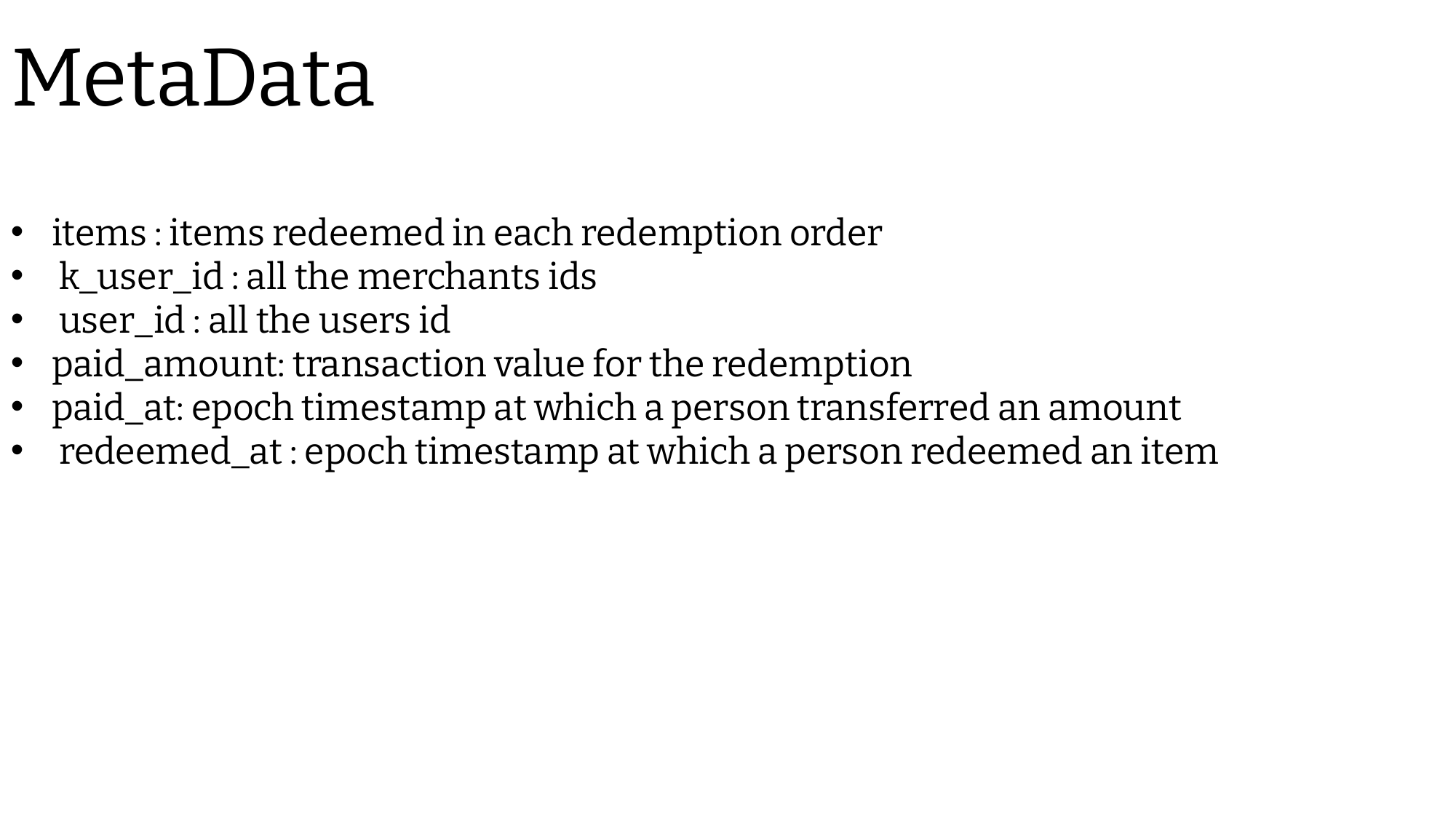

MetaData
items : items redeemed in each redemption order
 k_user_id : all the merchants ids
 user_id : all the users id
paid_amount: transaction value for the redemption
paid_at: epoch timestamp at which a person transferred an amount
 redeemed_at : epoch timestamp at which a person redeemed an item